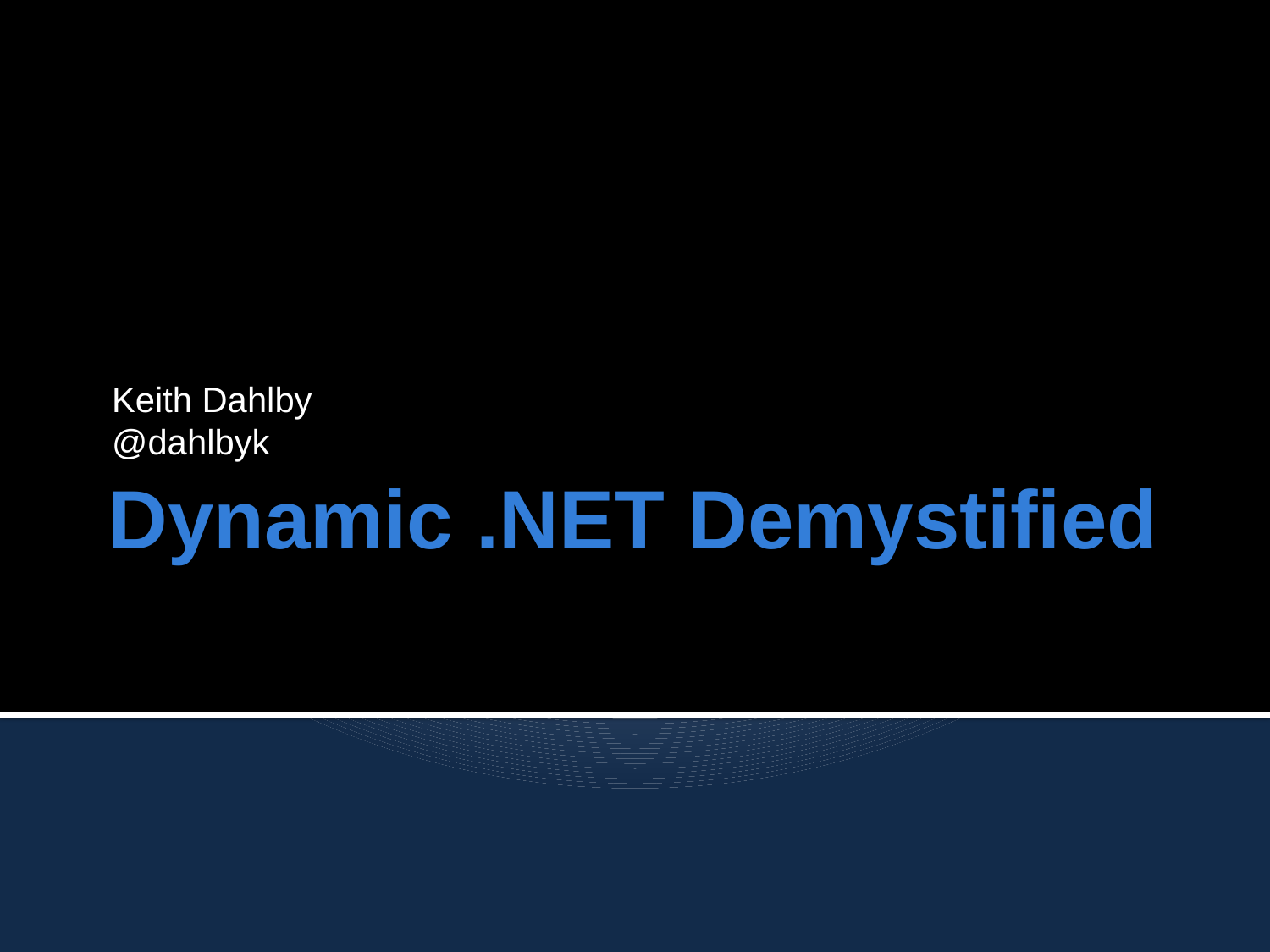

Keith Dahlby
@dahlbyk
# Dynamic .NET Demystified